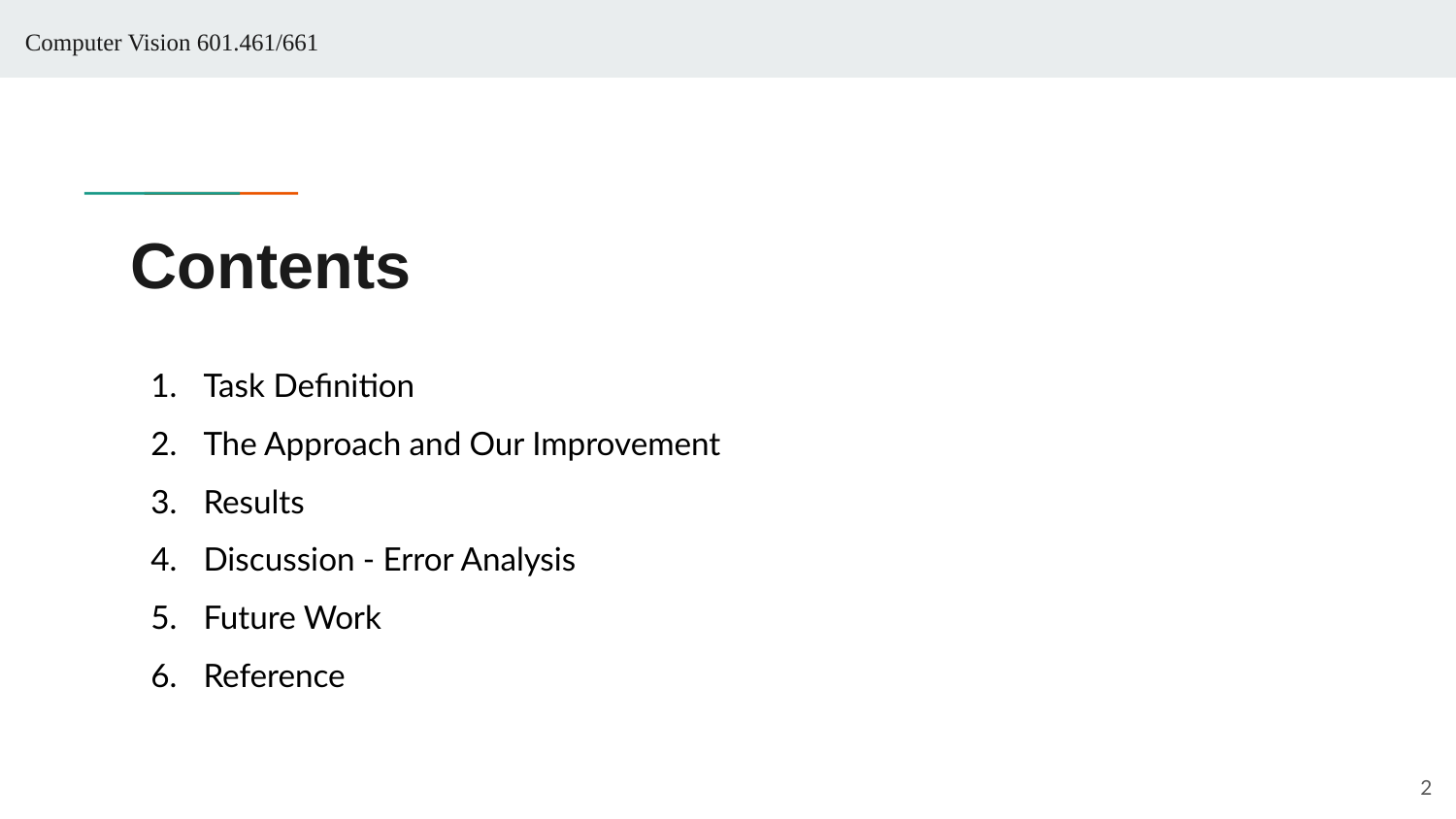

Computer Vision 601.461/661
# Contents
Task Definition
The Approach and Our Improvement
Results
Discussion - Error Analysis
Future Work
Reference
2